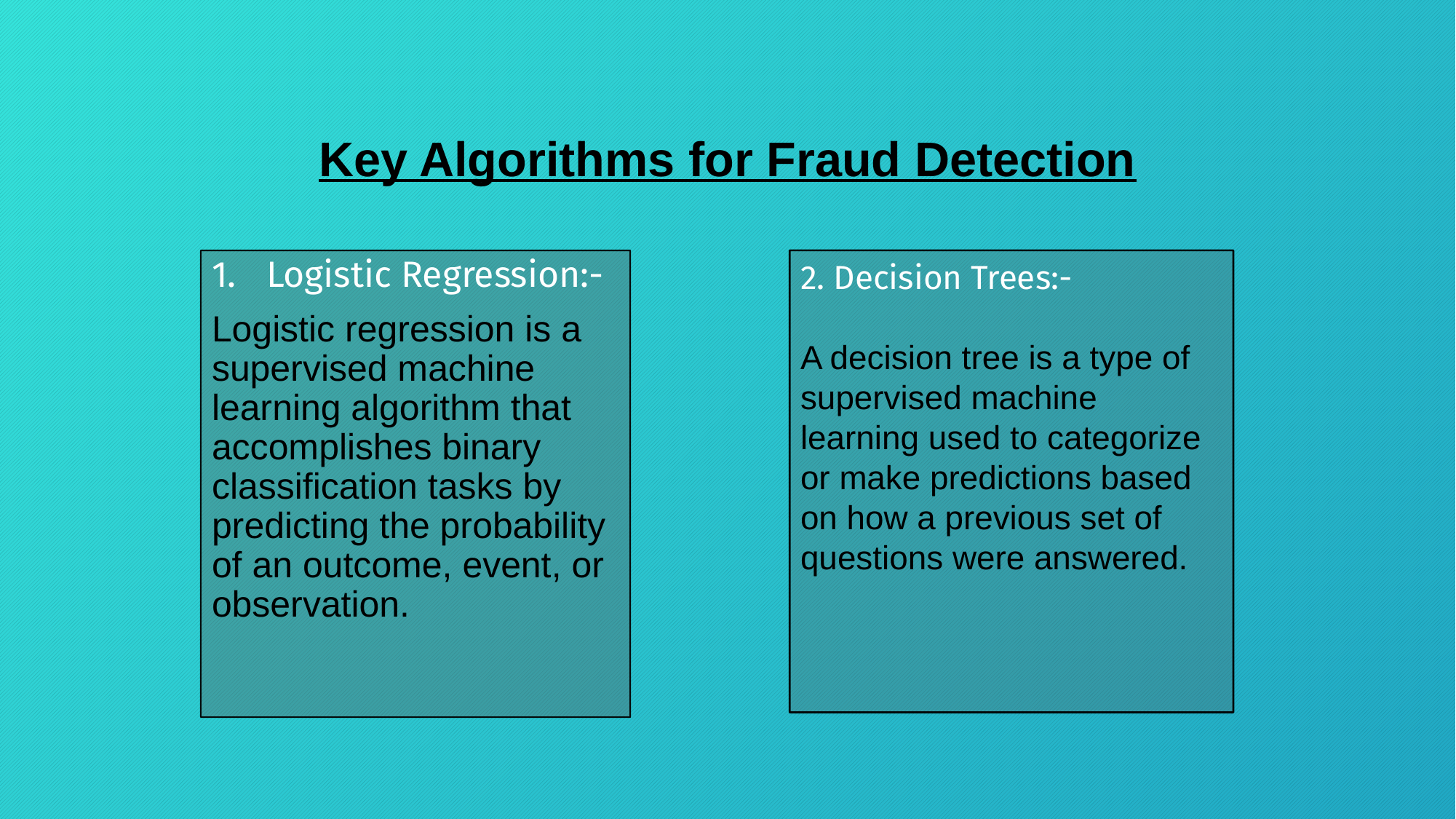

# Key Algorithms for Fraud Detection
Logistic Regression:-
Logistic regression is a supervised machine learning algorithm that accomplishes binary classification tasks by predicting the probability of an outcome, event, or observation.
2. Decision Trees:-

A decision tree is a type of supervised machine learning used to categorize or make predictions based on how a previous set of questions were answered.